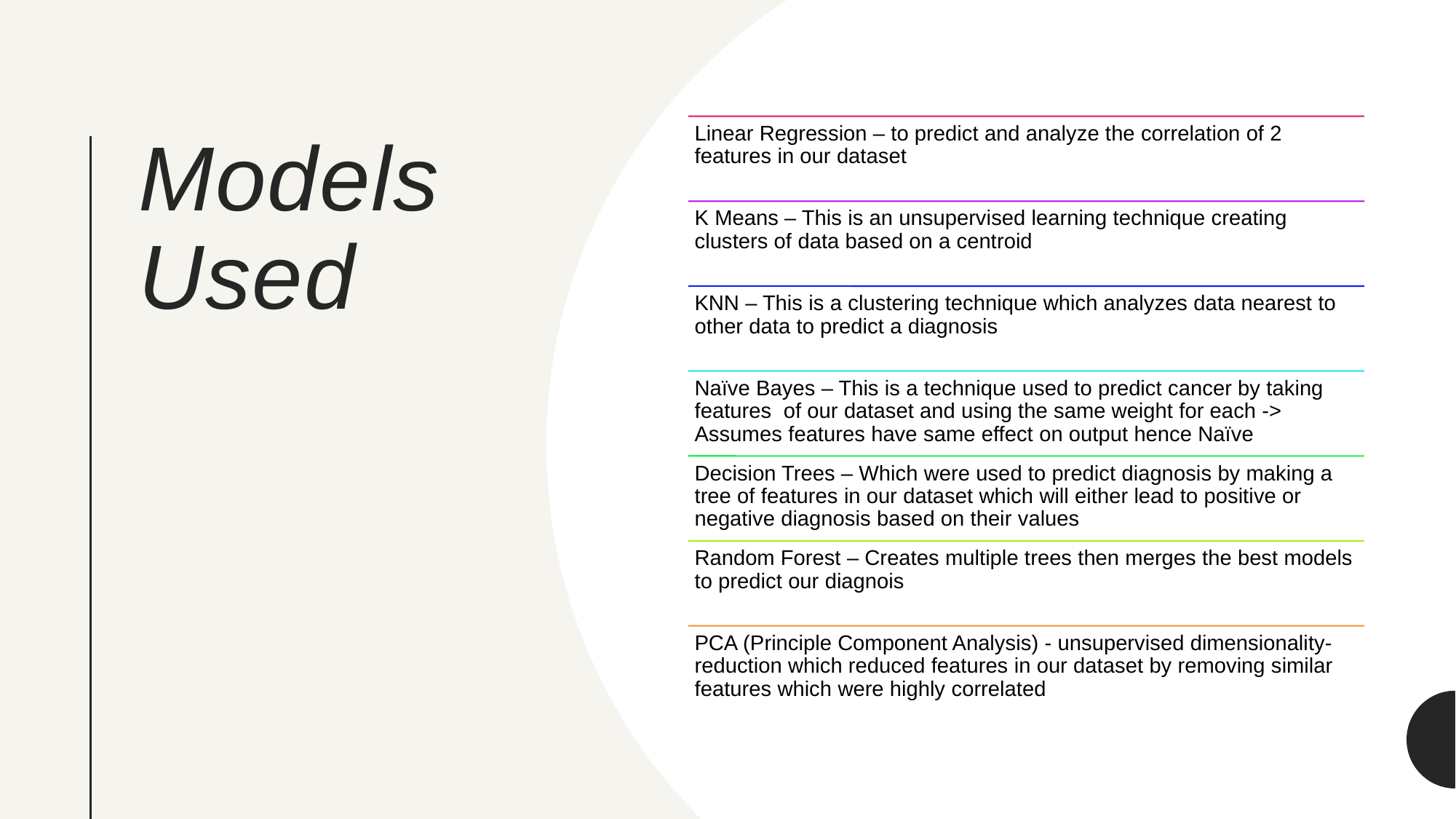

Linear Regression – to predict and analyze the correlation of 2 features in our dataset
K Means – This is an unsupervised learning technique creating clusters of data based on a centroid
KNN – This is a clustering technique which analyzes data nearest to other data to predict a diagnosis
Naïve Bayes – This is a technique used to predict cancer by taking features  of our dataset and using the same weight for each -> Assumes features have same effect on output hence Naïve
Decision Trees – Which were used to predict diagnosis by making a tree of features in our dataset which will either lead to positive or negative diagnosis based on their values
Random Forest – Creates multiple trees then merges the best models to predict our diagnois
PCA (Principle Component Analysis) - unsupervised dimensionality-reduction which reduced features in our dataset by removing similar features which were highly correlated
# Models Used